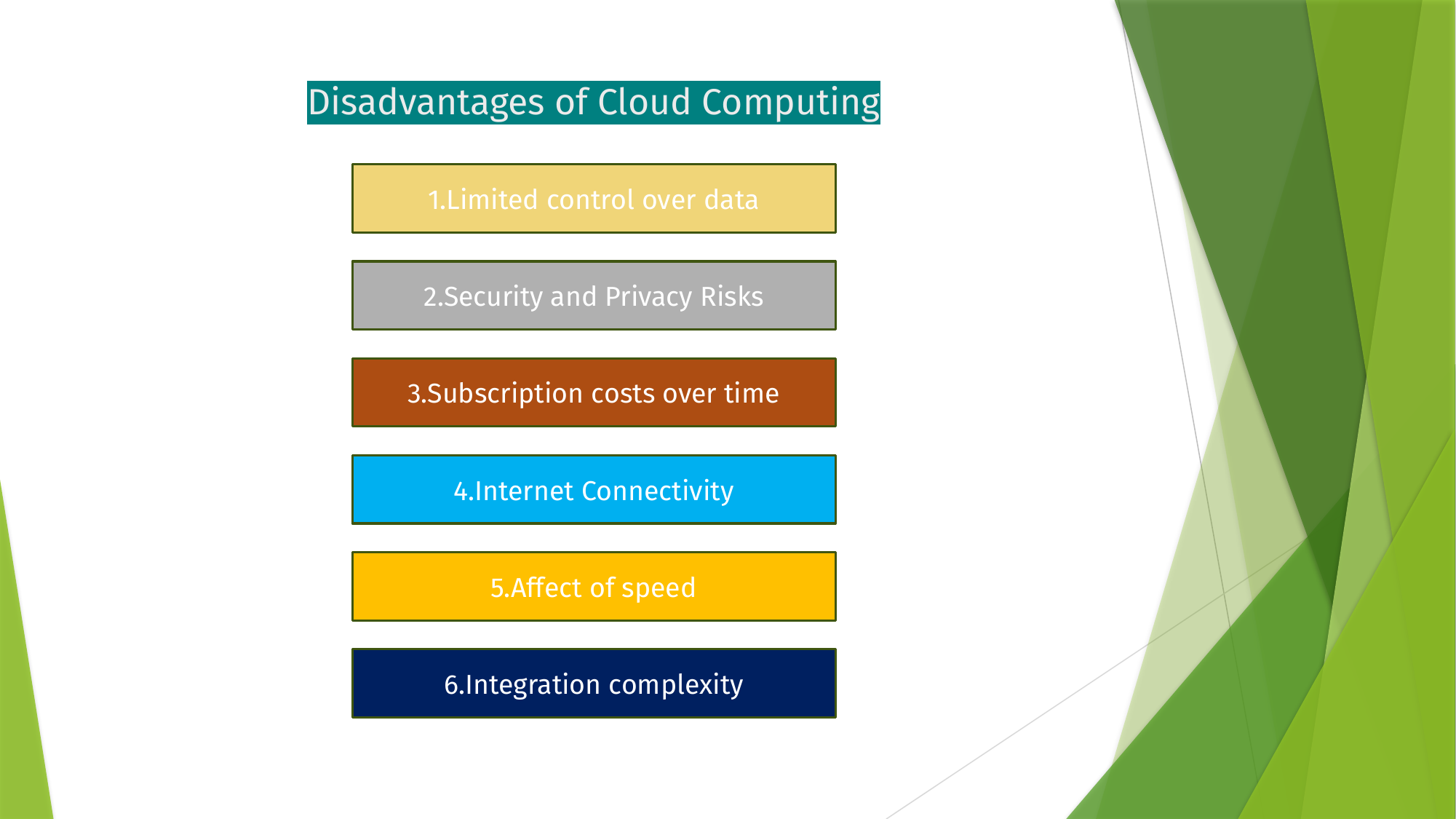

# Disadvantages of Cloud Computing
1.Limited control over data
2.Security and Privacy Risks
3.Subscription costs over time
4.Internet Connectivity
5.Affect of speed
6.Integration complexity